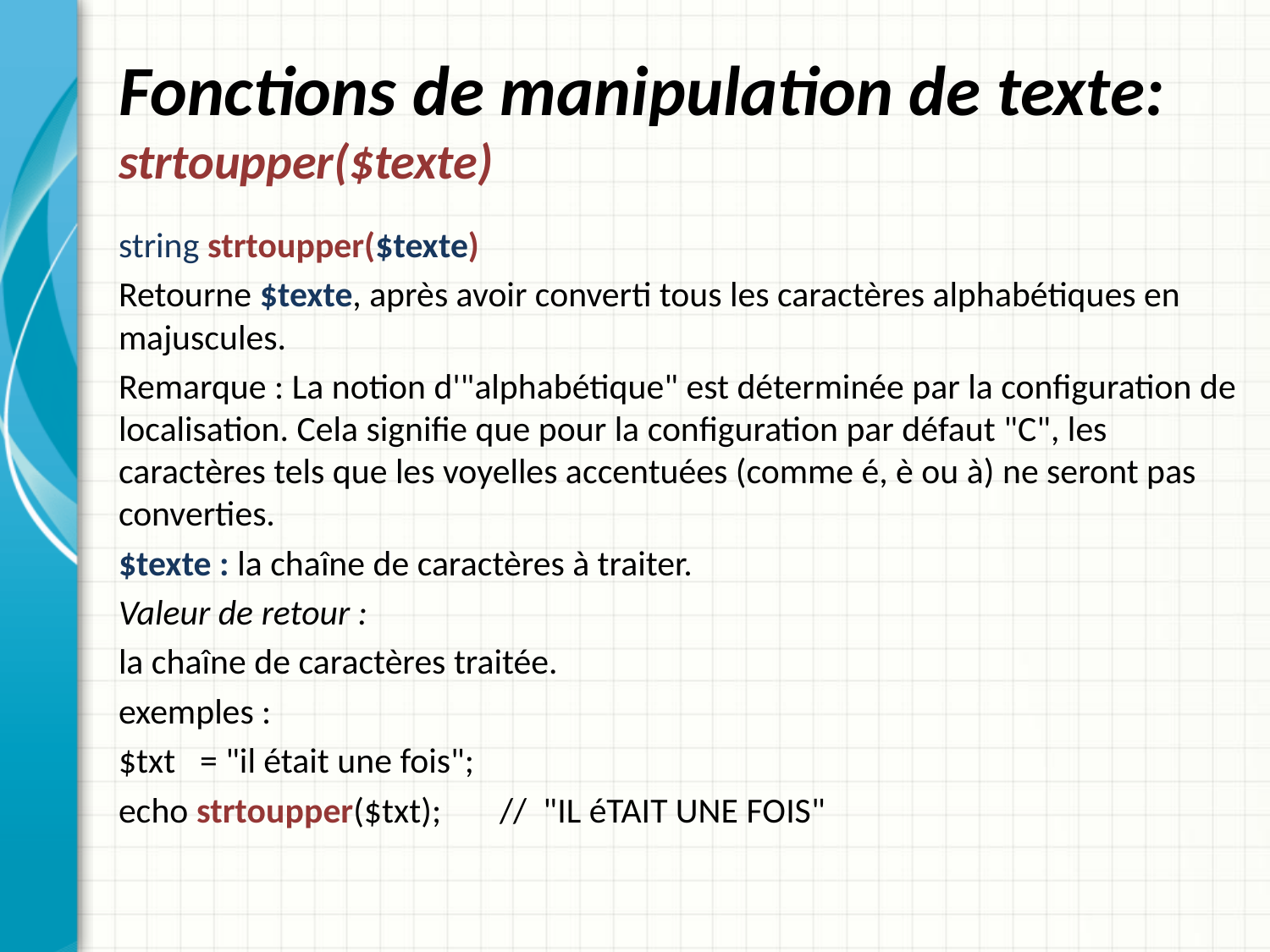

# Fonctions de manipulation de texte: strtoupper($texte)
string strtoupper($texte)
Retourne $texte, après avoir converti tous les caractères alphabétiques en majuscules.
Remarque : La notion d'"alphabétique" est déterminée par la configuration de localisation. Cela signifie que pour la configuration par défaut "C", les caractères tels que les voyelles accentuées (comme é, è ou à) ne seront pas converties.
$texte : la chaîne de caractères à traiter.
Valeur de retour :
la chaîne de caractères traitée.
exemples :
$txt   = "il était une fois";
echo strtoupper($txt);   	//  "IL éTAIT UNE FOIS"